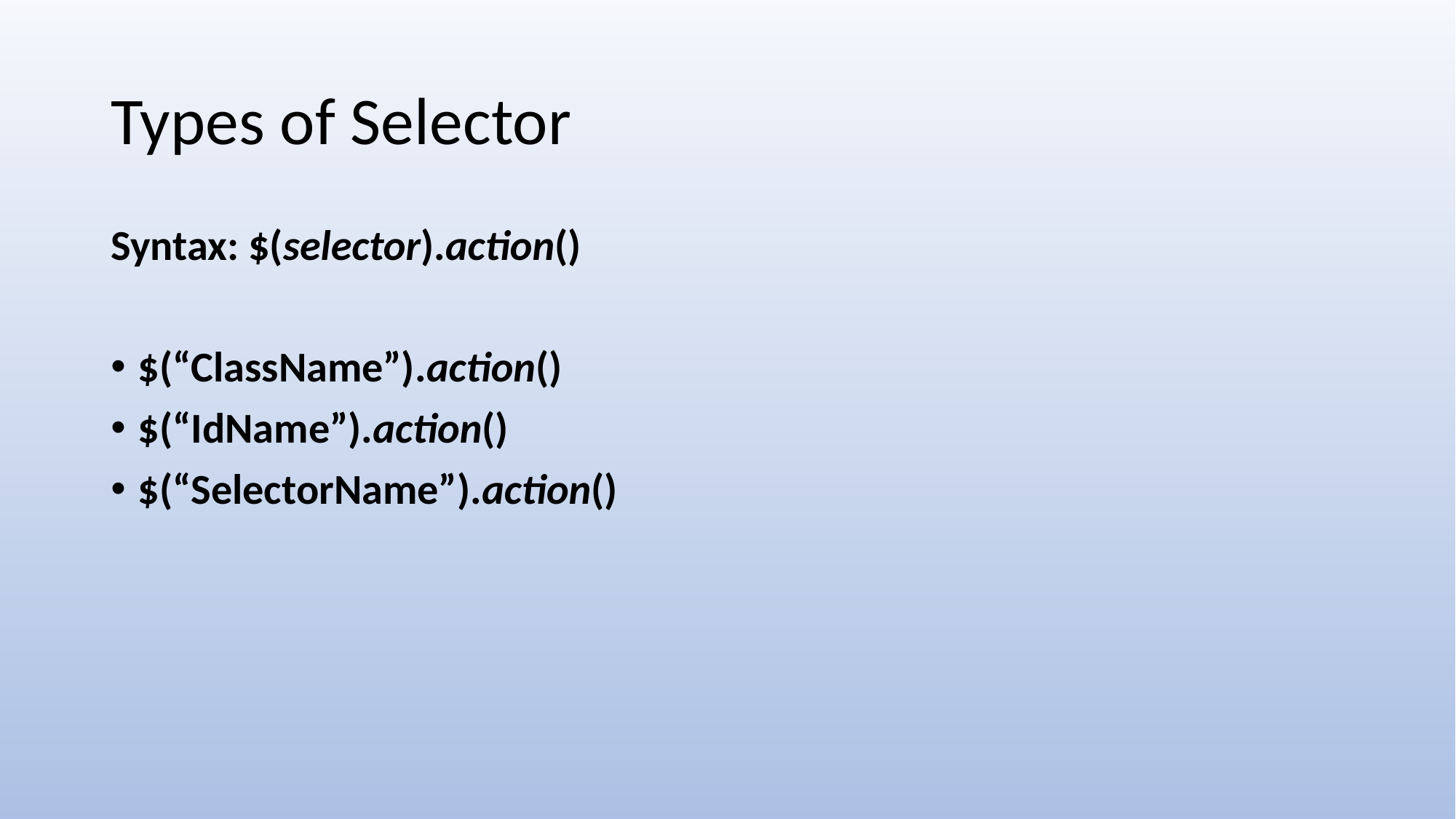

# Types of Selector
Syntax: $(selector).action()

$(“ClassName”).action()
$(“IdName”).action()
$(“SelectorName”).action()